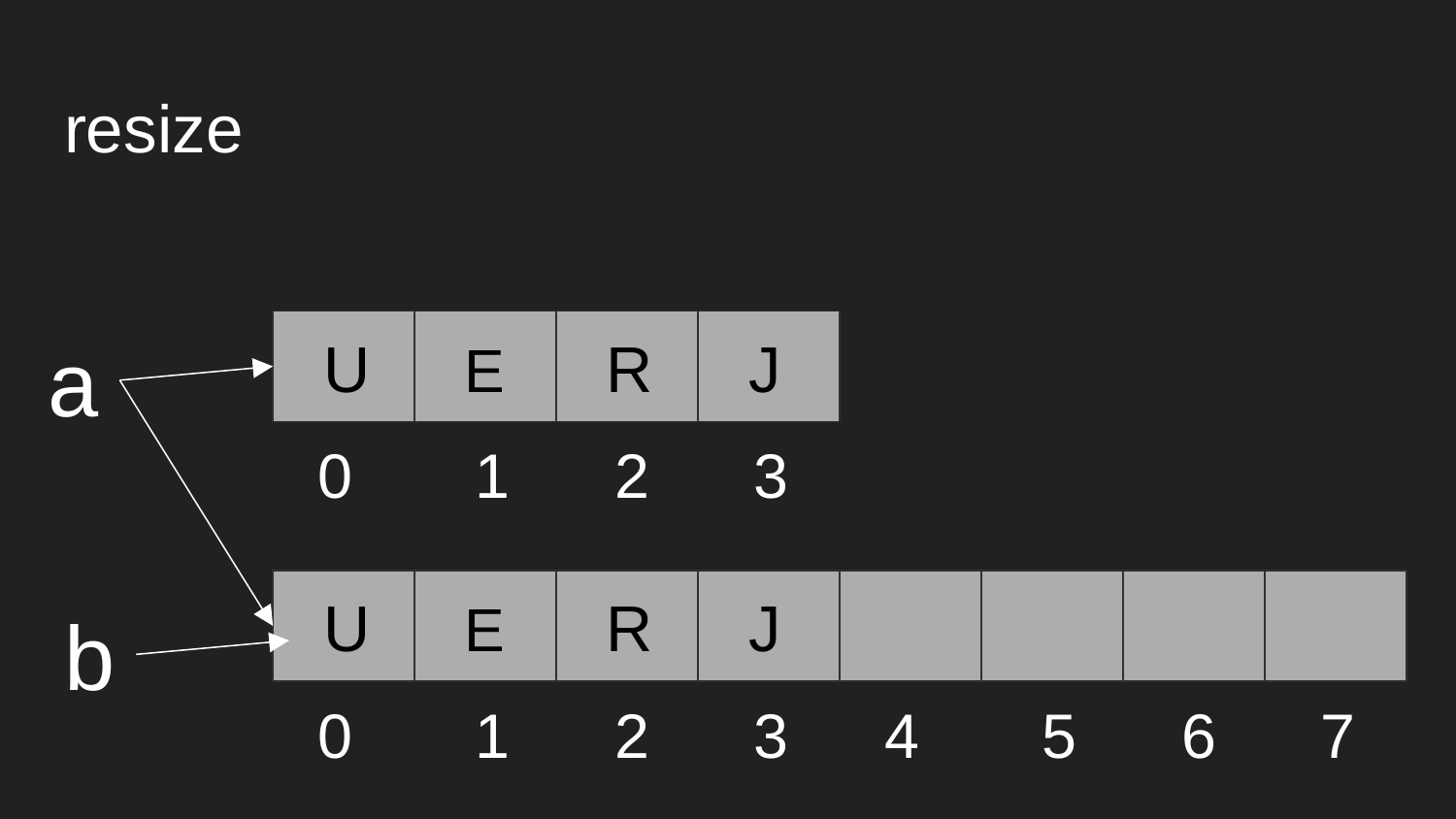

# resize
a
  U
  E
  R
  J
 0       1      2      3

 0       1      2      3
 4       5      6      7
  U
  E
  R
  J

b